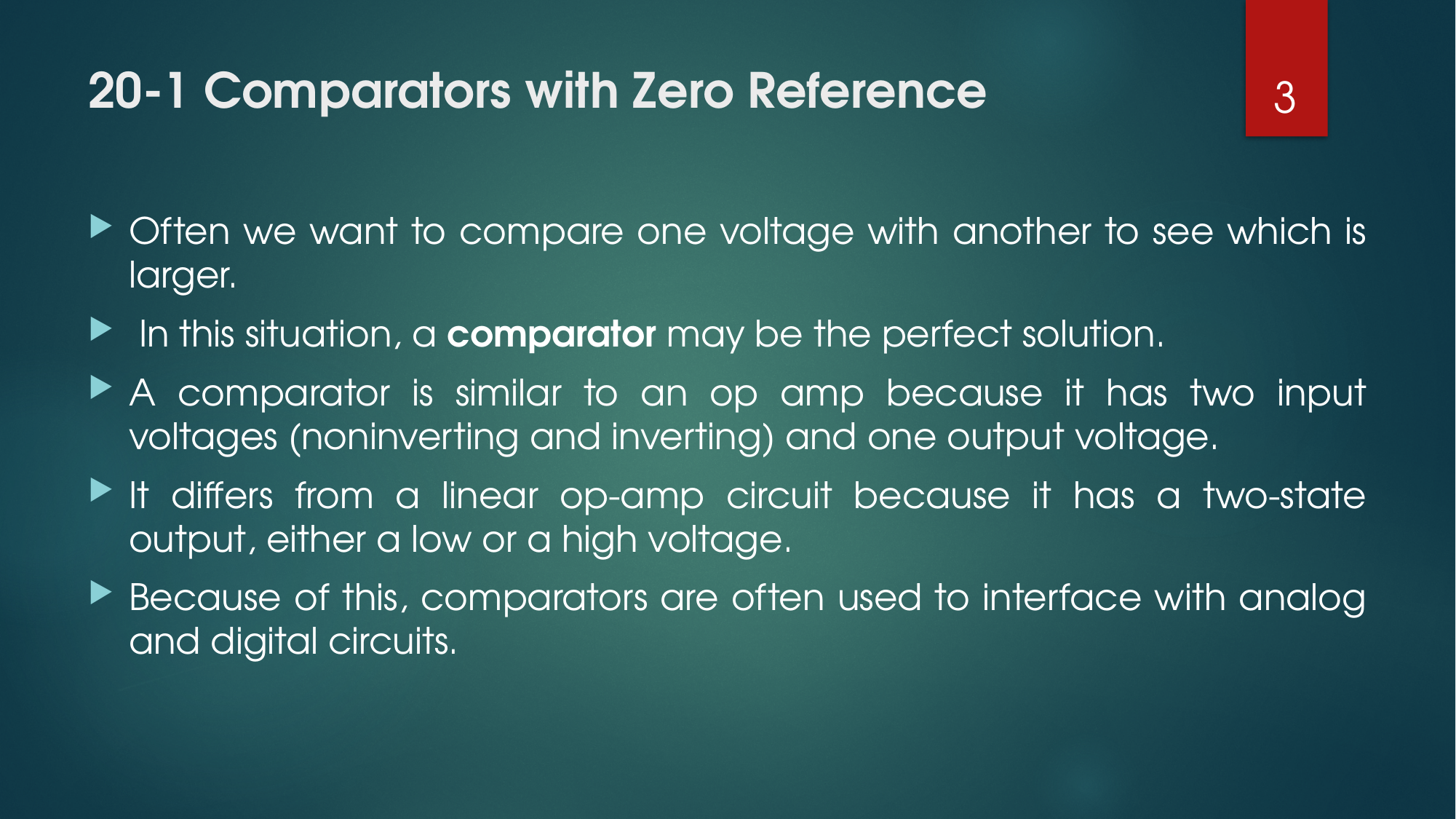

3
# 20-1 Comparators with Zero Reference
Often we want to compare one voltage with another to see which is larger.
 In this situation, a comparator may be the perfect solution.
A comparator is similar to an op amp because it has two input voltages (noninverting and inverting) and one output voltage.
It differs from a linear op-amp circuit because it has a two-state output, either a low or a high voltage.
Because of this, comparators are often used to interface with analog and digital circuits.